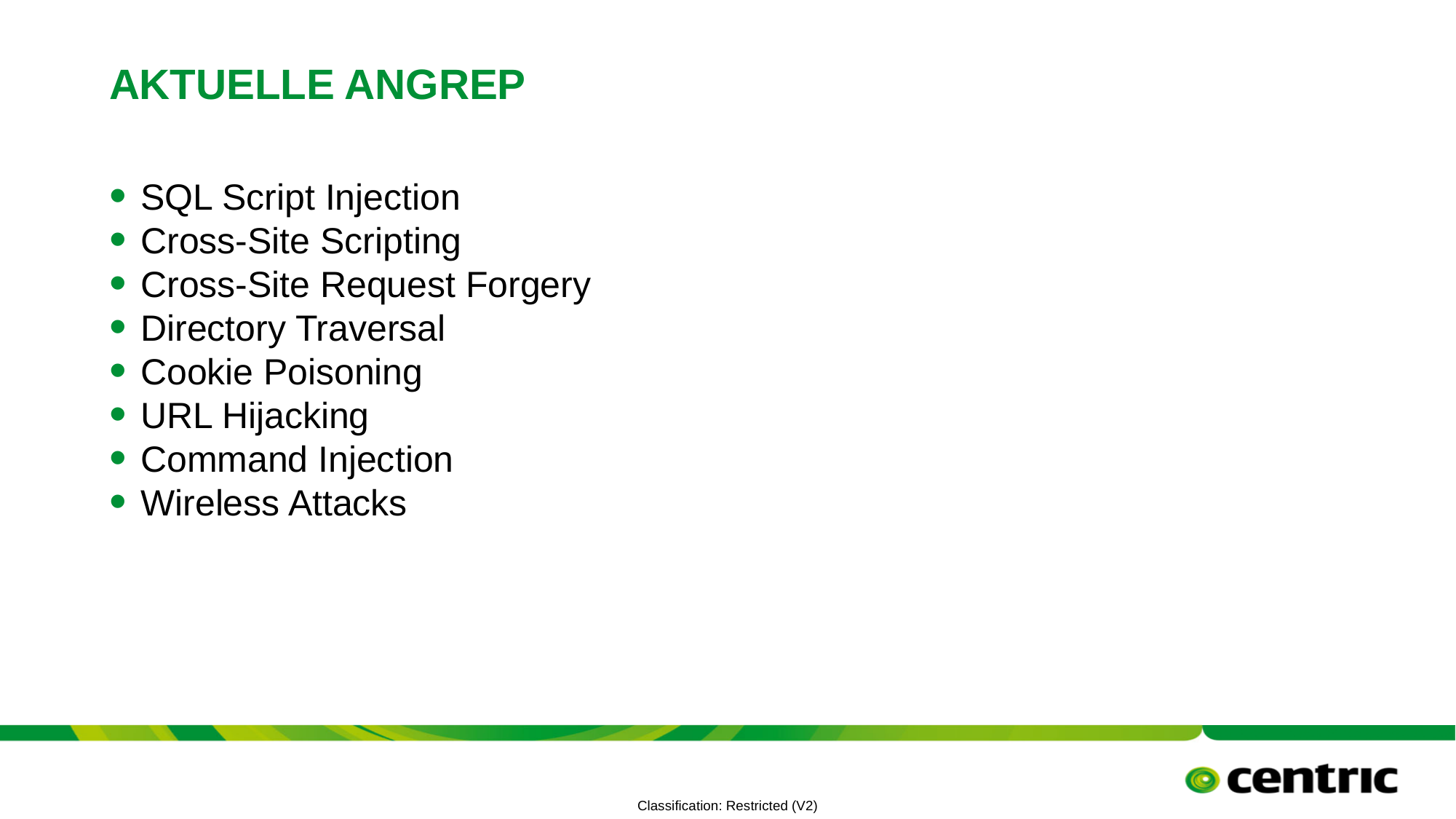

# Aktuelle angrep
SQL Script Injection
Cross-Site Scripting
Cross-Site Request Forgery
Directory Traversal
Cookie Poisoning
URL Hijacking
Command Injection
Wireless Attacks